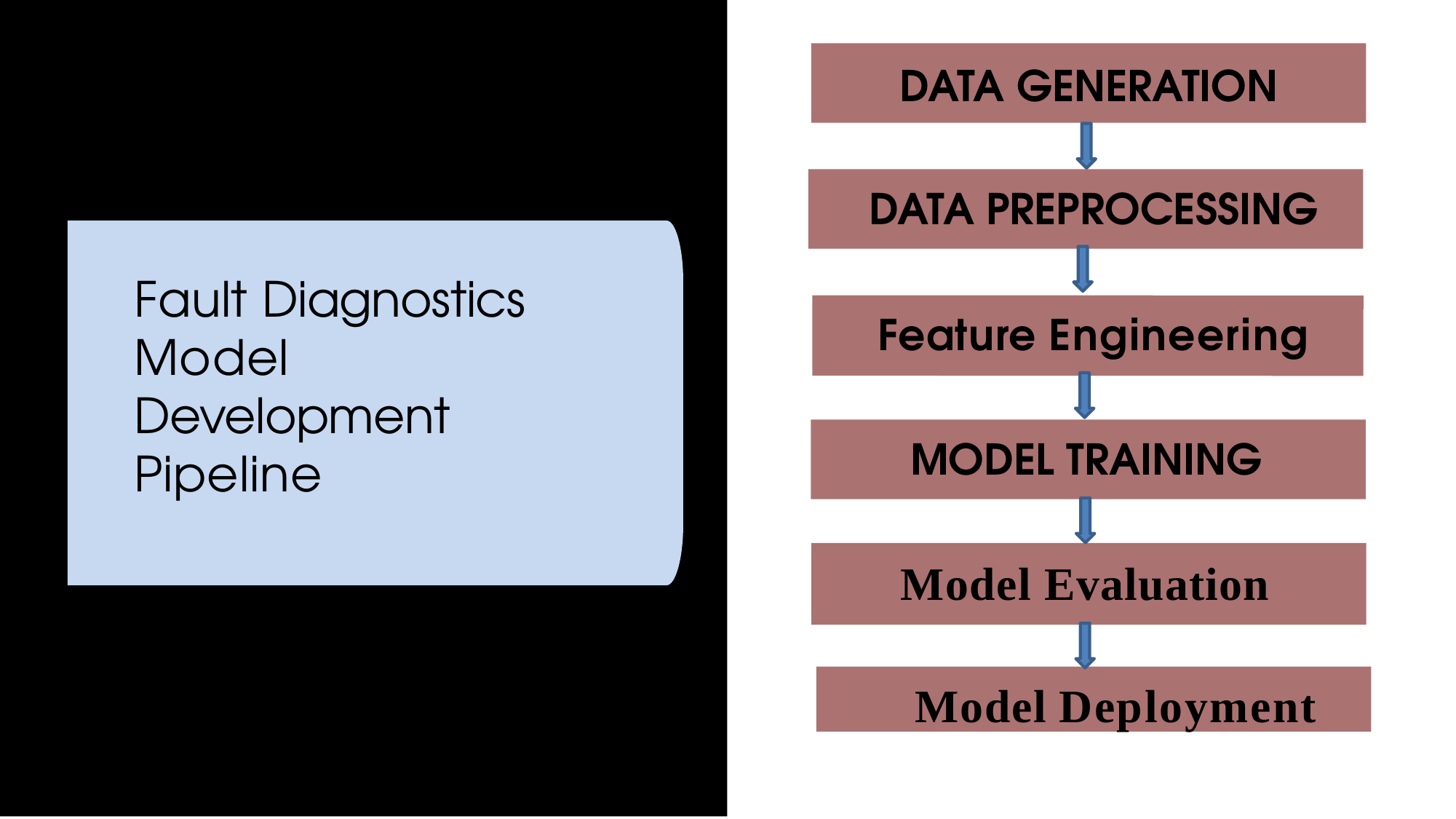

DATA GENERATION

  DATA PREPROCESSING

Fault Diagnostics  Model Development  Pipeline

Feature Engineering

   MODEL TRAINING

Model Evaluation

Model Deployment